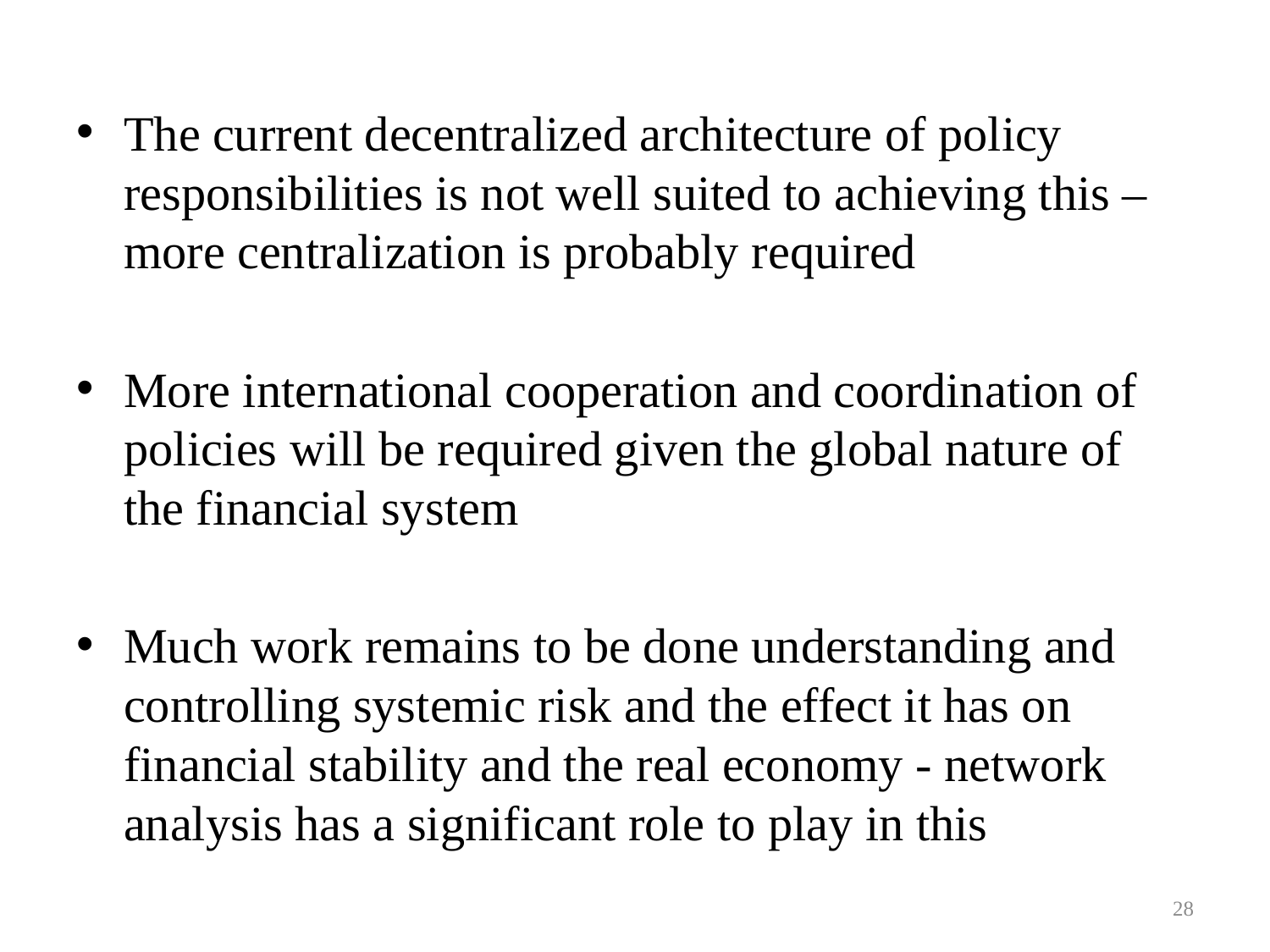

The current decentralized architecture of policy responsibilities is not well suited to achieving this – more centralization is probably required

More international cooperation and coordination of policies will be required given the global nature of the financial system

Much work remains to be done understanding and controlling systemic risk and the effect it has on financial stability and the real economy - network analysis has a significant role to play in this
28